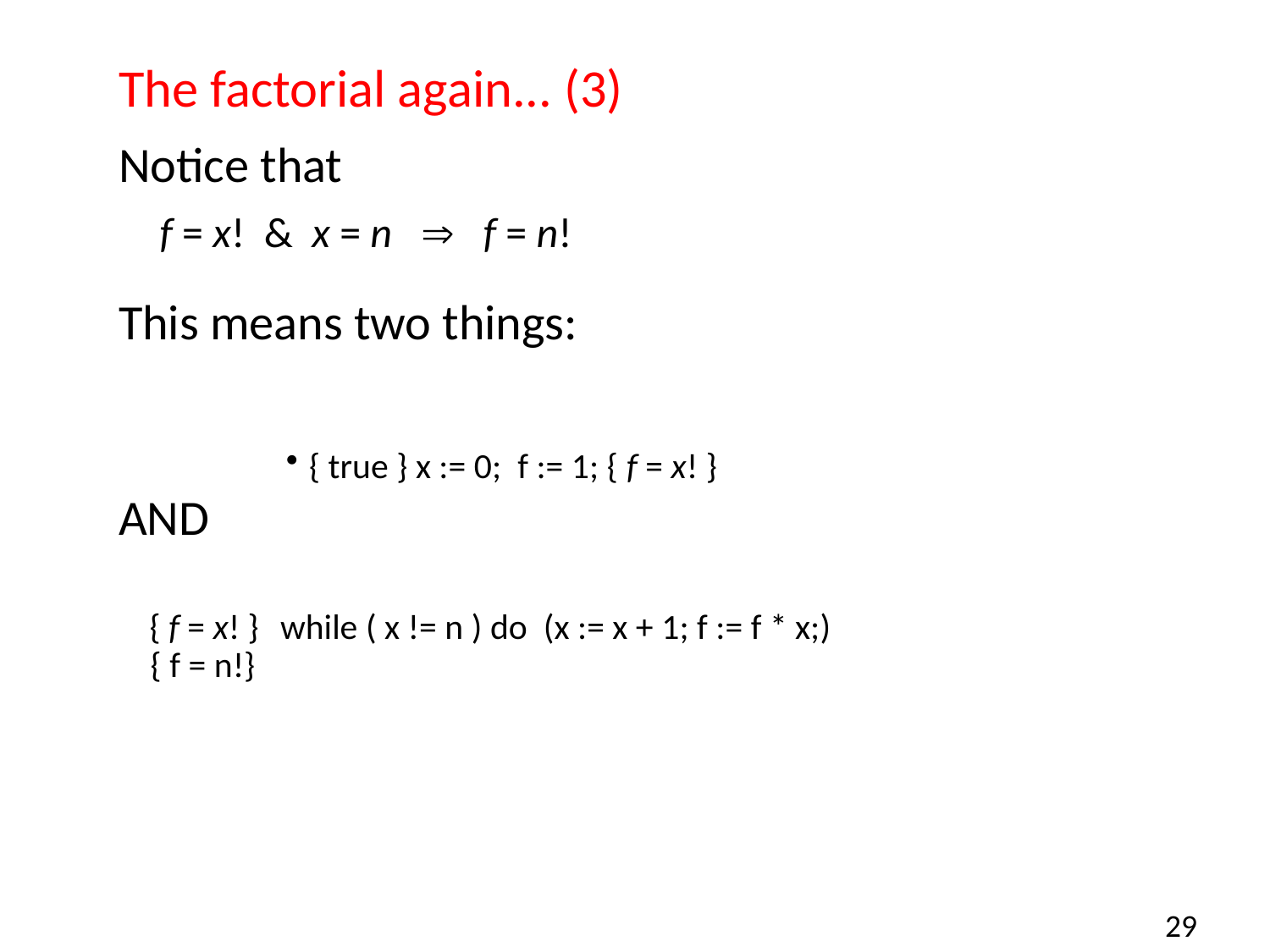

# The factorial again... (3)
Notice that
f = x!  &  x = n   ⇒   f = n!
This means two things:

{ true } x := 0;  f := 1; { f = x! }
AND

 { f = x! } while ( x != n ) do  (x := x + 1; f := f * x;)
	 { f = n!}
29